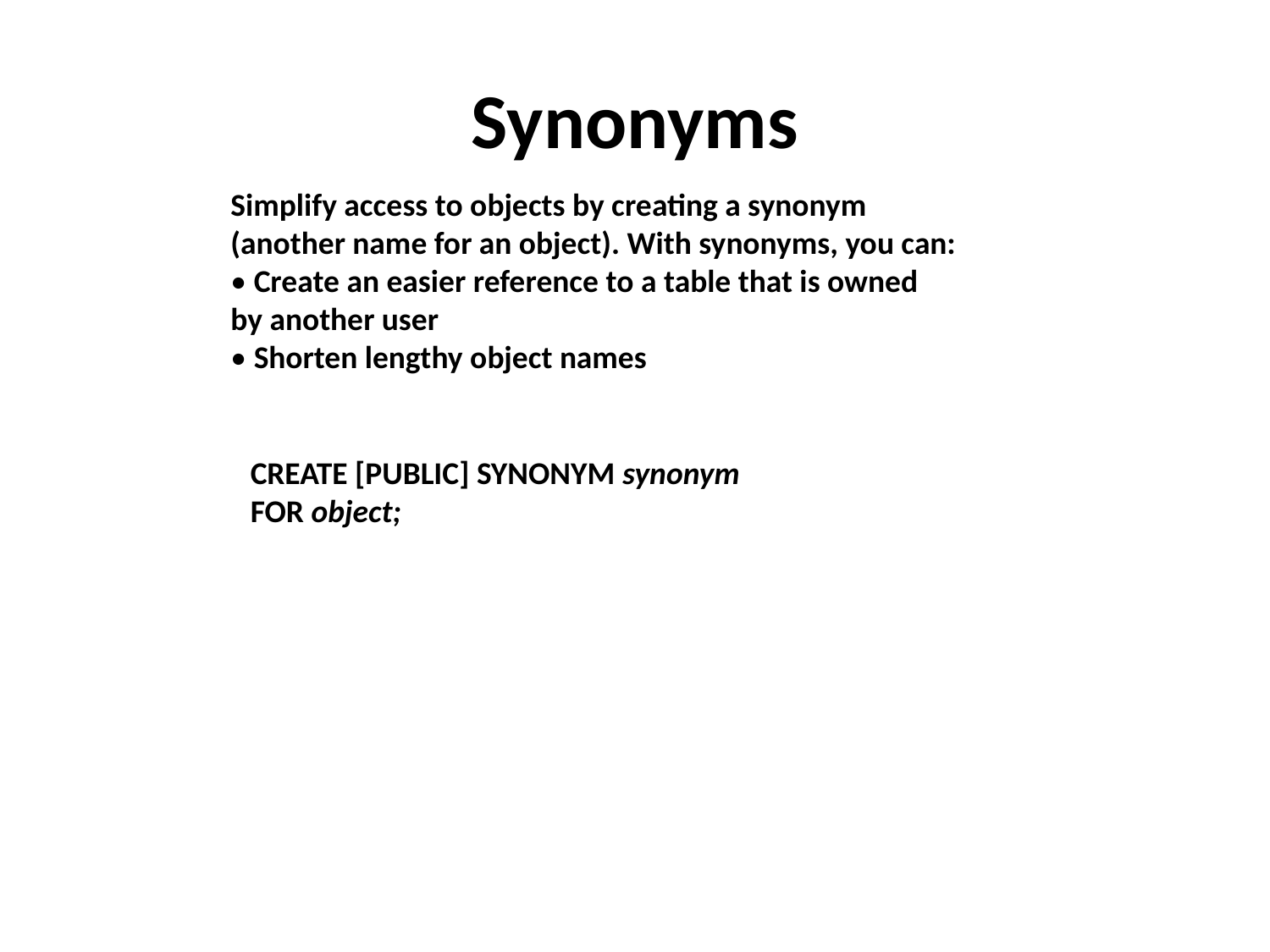

# Synonyms
Simplify access to objects by creating a synonym
(another name for an object). With synonyms, you can:
• Create an easier reference to a table that is owned
by another user
• Shorten lengthy object names
CREATE [PUBLIC] SYNONYM synonym
FOR object;